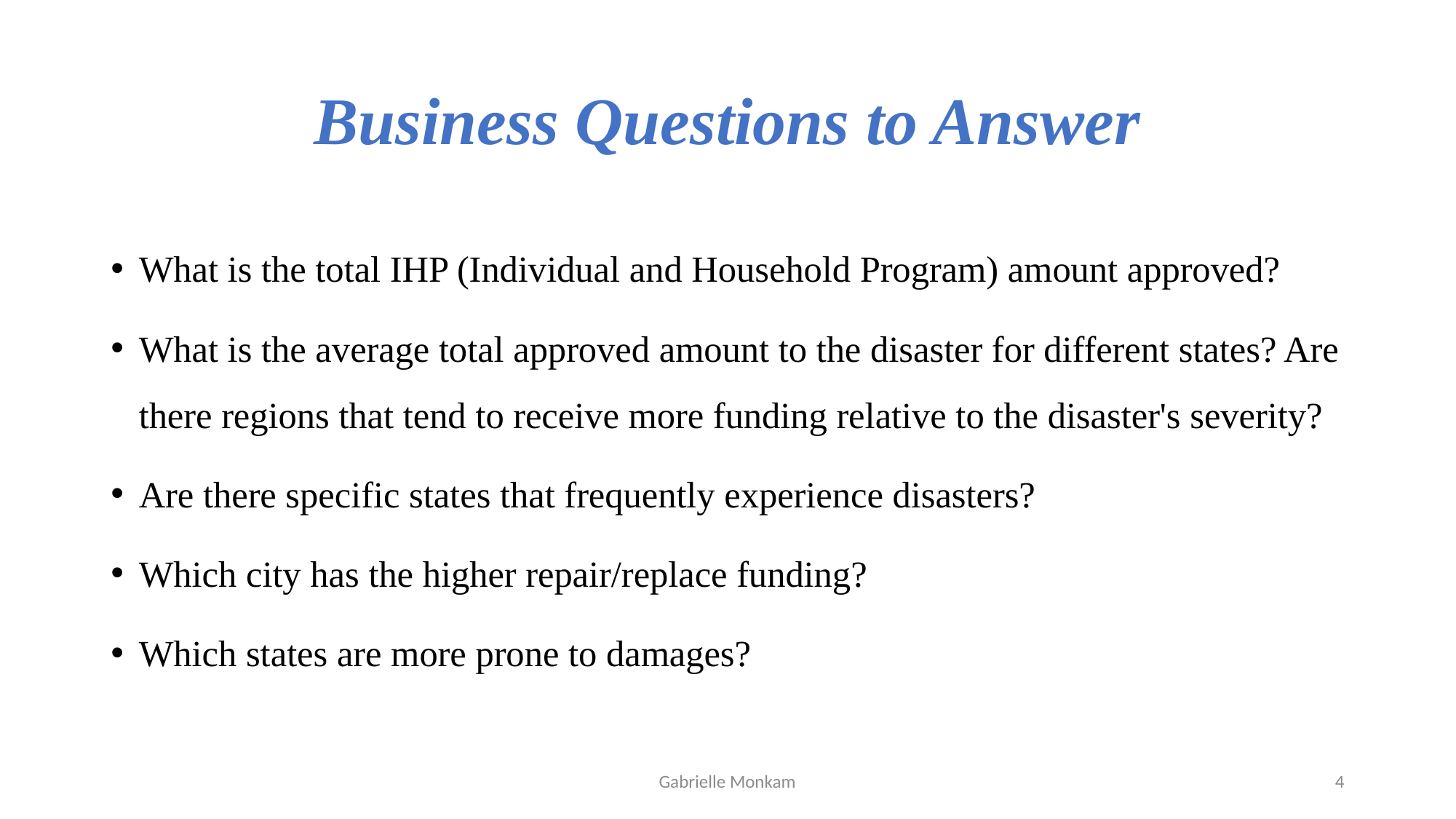

# Business Questions to Answer
What is the total IHP (Individual and Household Program) amount approved?
What is the average total approved amount to the disaster for different states? Are there regions that tend to receive more funding relative to the disaster's severity?
Are there specific states that frequently experience disasters?
Which city has the higher repair/replace funding?
Which states are more prone to damages?
Gabrielle Monkam
4